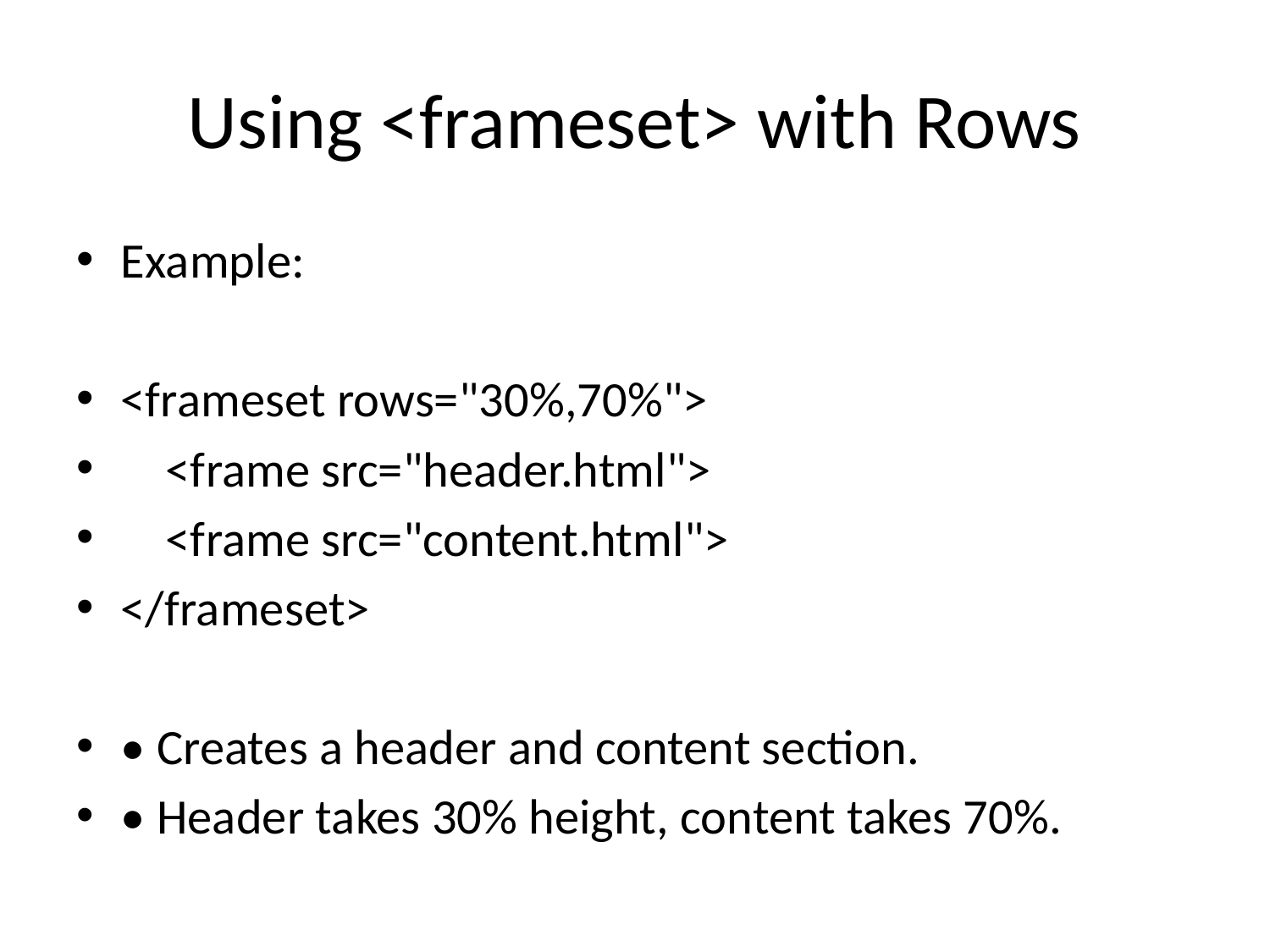

# Using <frameset> with Rows
Example:

<frameset rows="30%,70%">
    <frame src="header.html">
    <frame src="content.html">
</frameset>

• Creates a header and content section.
• Header takes 30% height, content takes 70%.